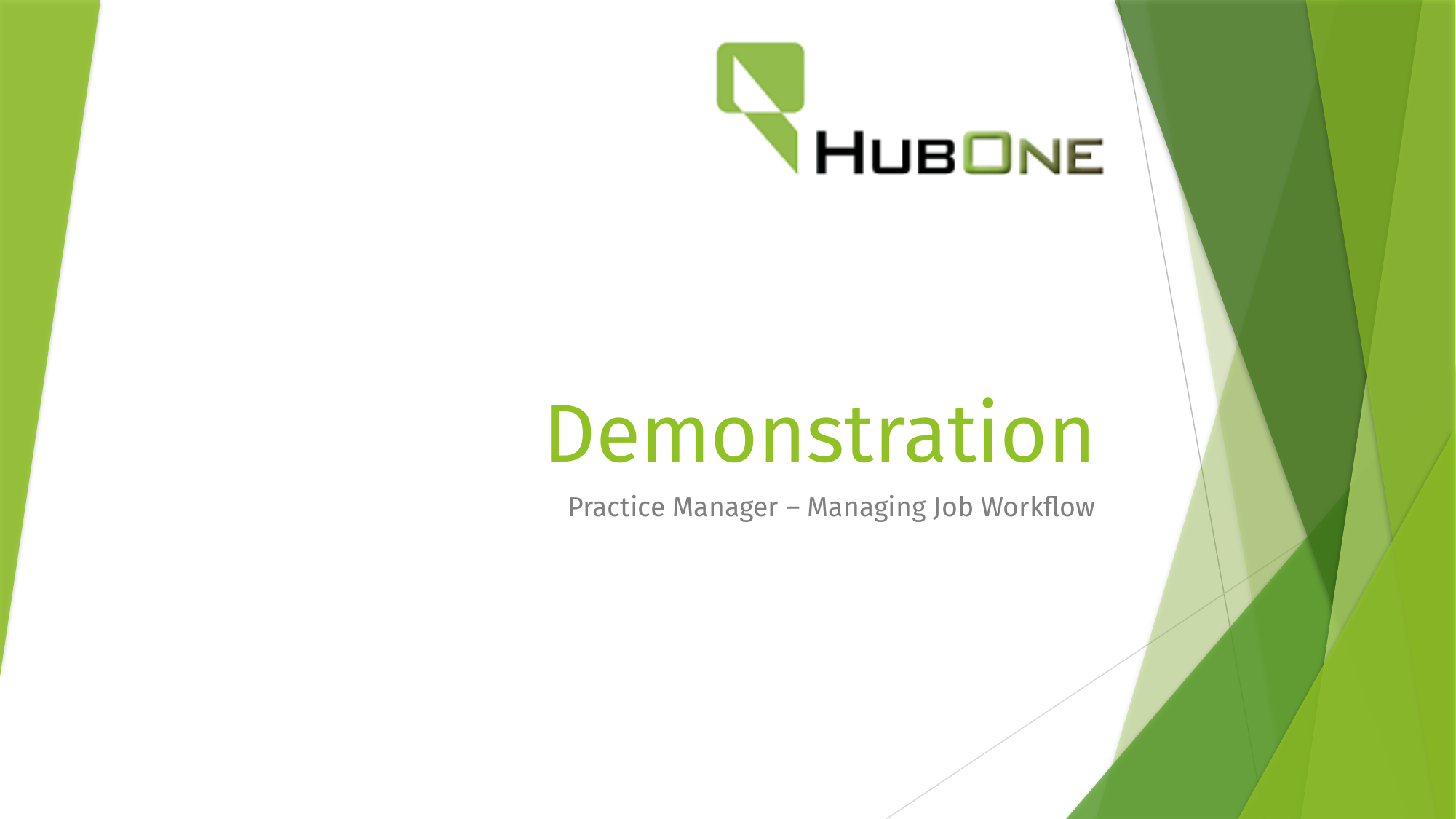

# Demonstration
Practice Manager – Managing Job Workflow